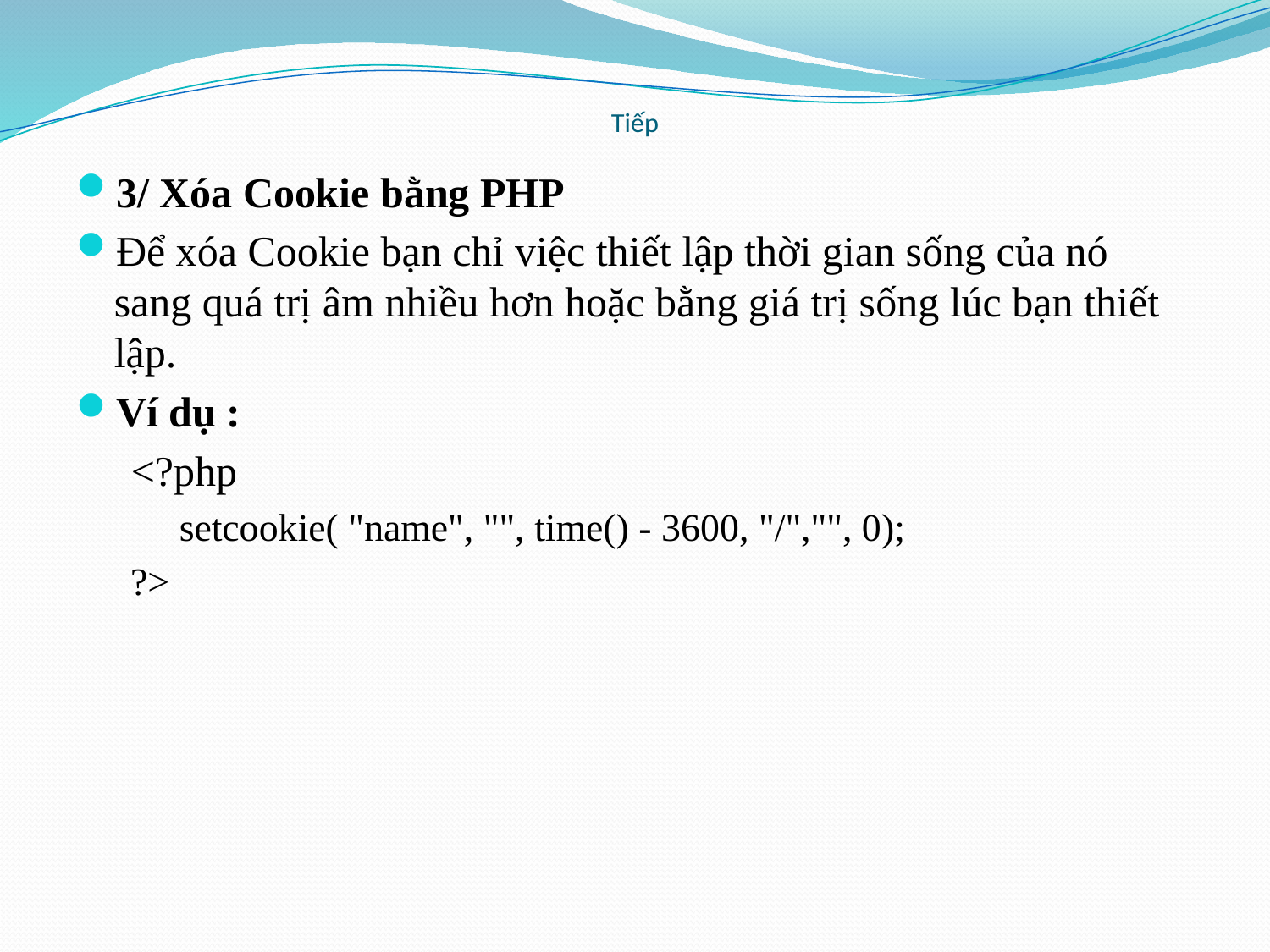

# Tiếp
3/ Xóa Cookie bằng PHP
Để xóa Cookie bạn chỉ việc thiết lập thời gian sống của nó sang quá trị âm nhiều hơn hoặc bằng giá trị sống lúc bạn thiết lập.
Ví dụ :
     <?php
     setcookie( "name", "", time() - 3600, "/","", 0);
?>